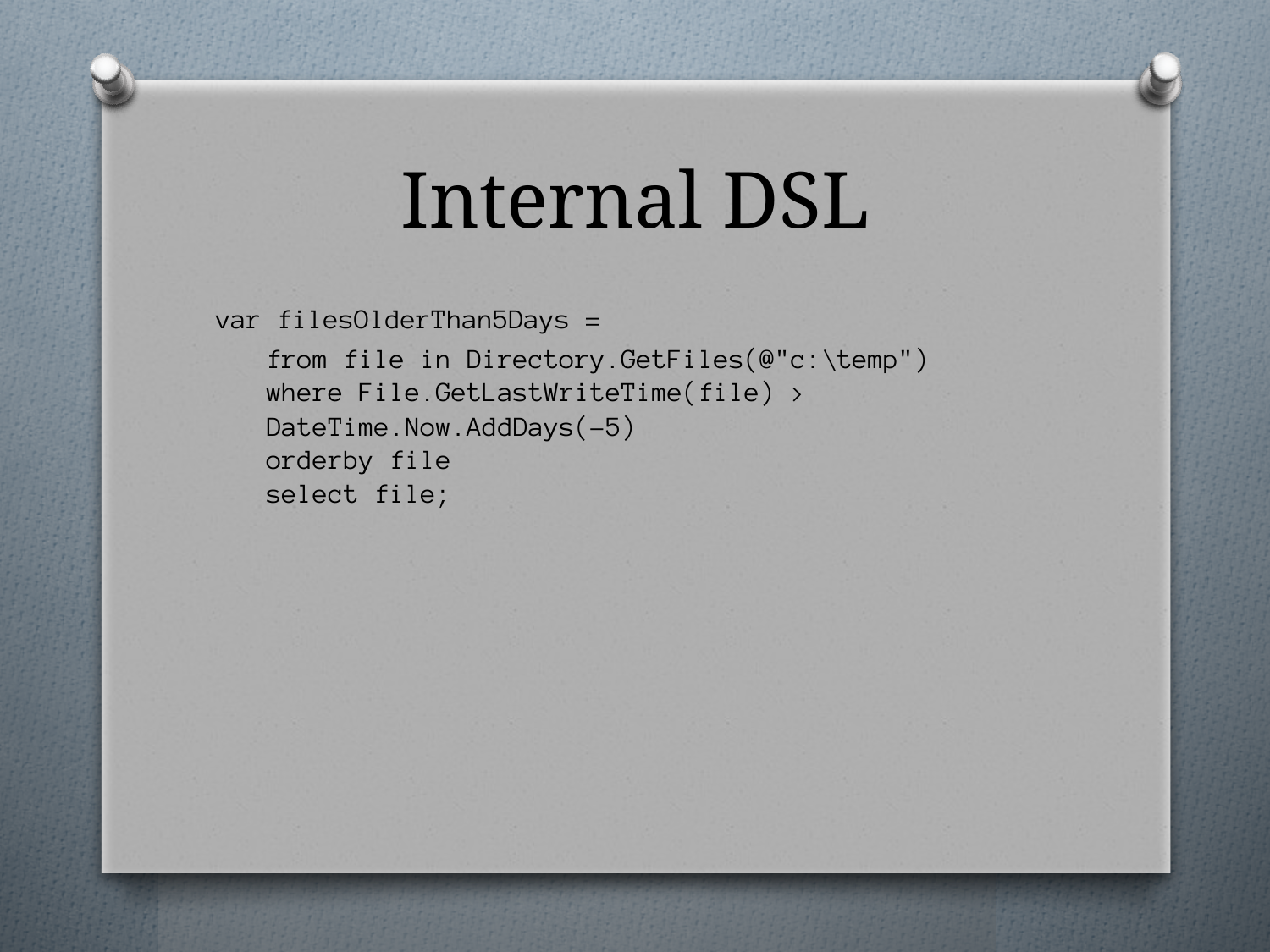

# Internal DSL
var filesOlderThan5Days =
from file in Directory.GetFiles(@"c:\temp")
where File.GetLastWriteTime(file) >   	DateTime.Now.AddDays(-5)
orderby file
select file;